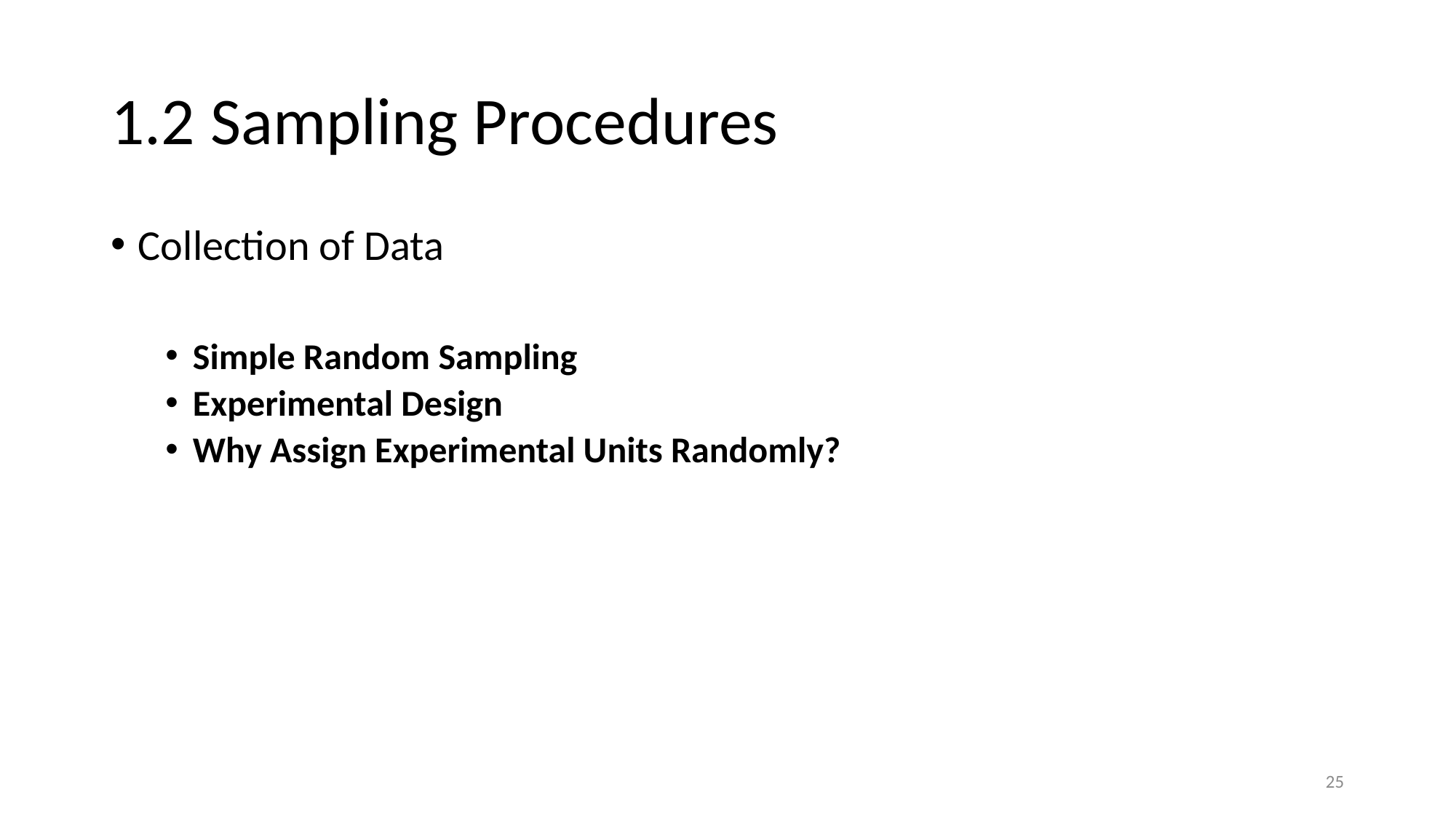

# 1.2 Sampling Procedures
Collection of Data

Simple Random Sampling
Experimental Design
Why Assign Experimental Units Randomly?

25